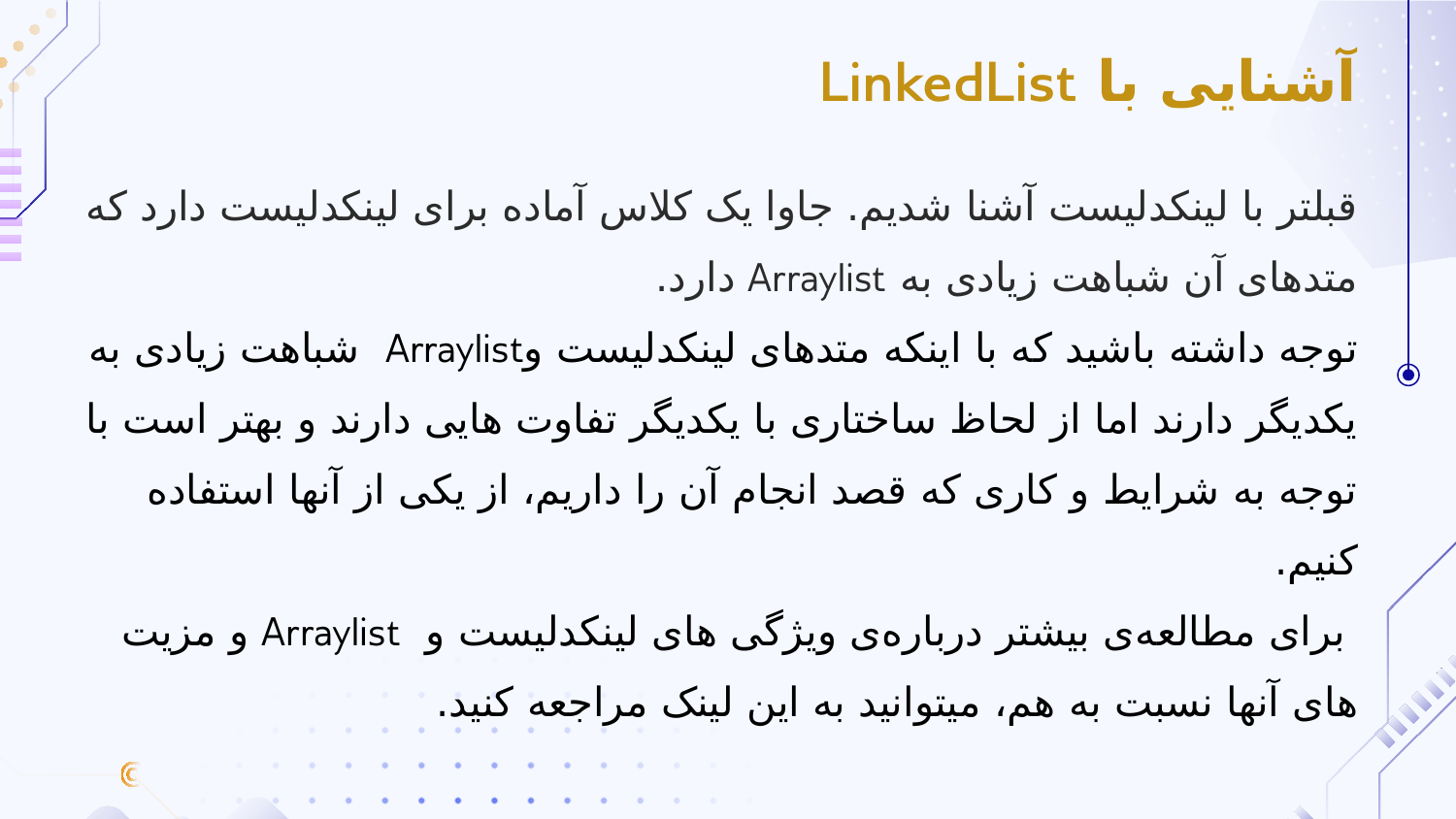

آشنایی با LinkedList
قبلتر با لینکدلیست آشنا شدیم. جاوا یک کلاس آماده برای لینکدلیست دارد که متدهای آن شباهت زیادی به Arraylist دارد.
توجه داشته باشید که با اینکه متدهای لینکدلیست وArraylist  شباهت زیادی به یکدیگر دارند اما از لحاظ ساختاری با یکدیگر تفاوت هایی دارند و بهتر است با توجه به شرایط و کاری که قصد انجام آن را داریم، از یکی از آنها استفاده کنیم.
 برای مطالعه‌ی بیشتر درباره‌ی ویژگی های لینکدلیست و  Arraylist و مزیت های آنها نسبت به هم، میتوانید به این لینک مراجعه کنید.